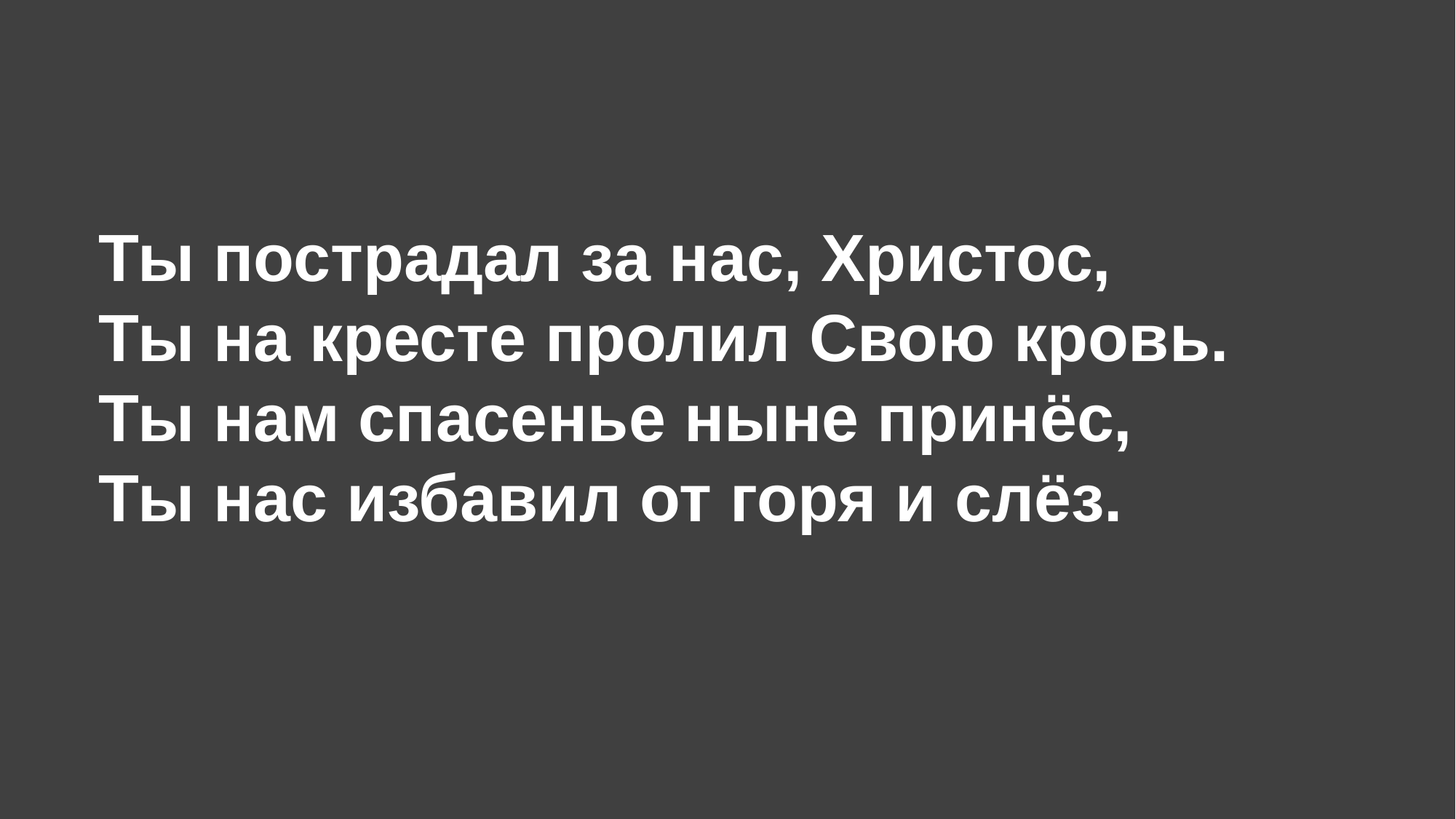

# Ты пострадал за нас, Христос, Ты на кресте пролил Свою кровь. Ты нам спасенье ныне принёс, Ты нас избавил от горя и слёз.